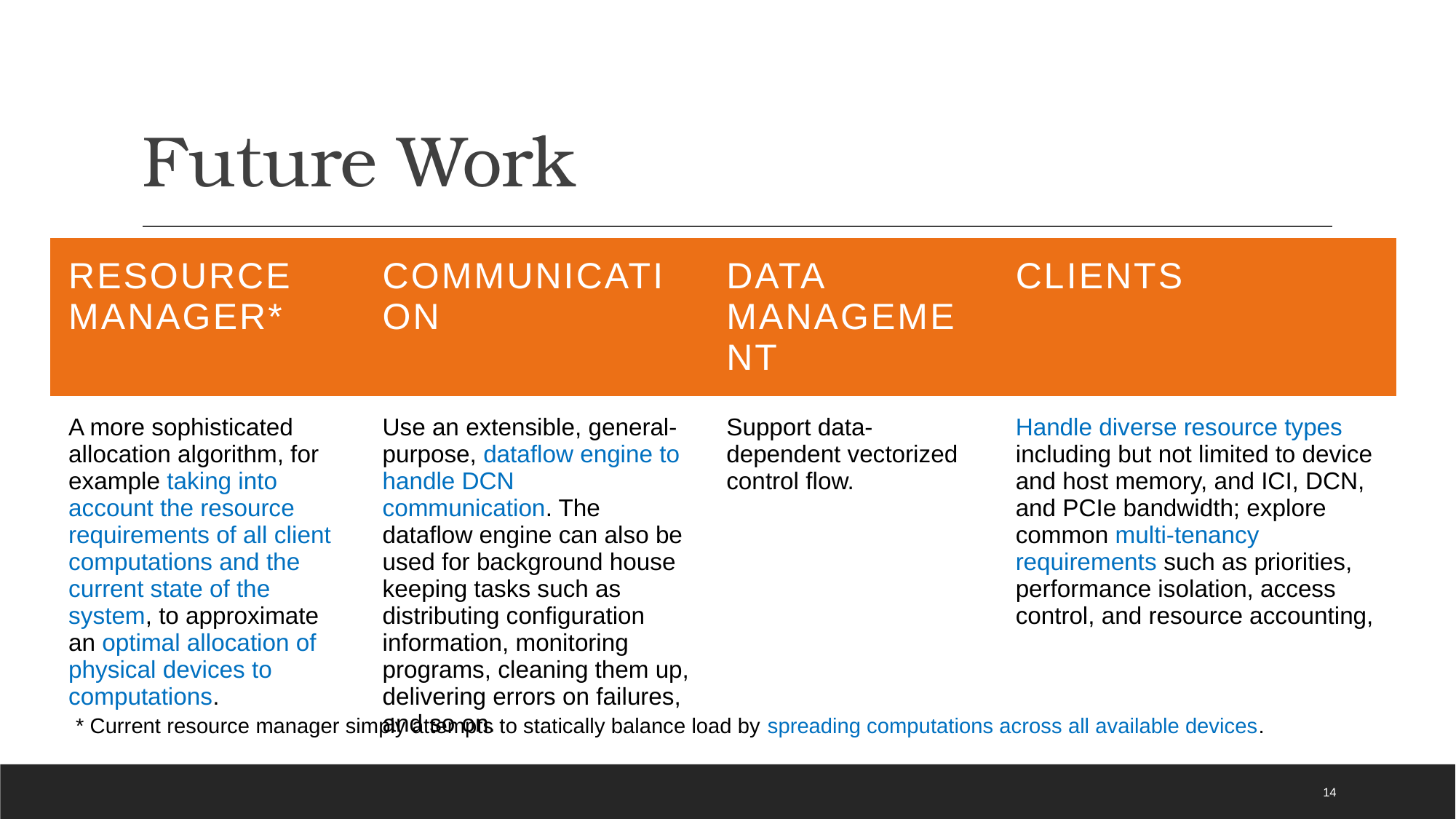

# Future Work
| Resource Manager\* | communication | Data Management | Clients |
| --- | --- | --- | --- |
| A more sophisticated allocation algorithm, for example taking into account the resource requirements of all client computations and the current state of the system, to approximate an optimal allocation of physical devices to computations. | Use an extensible, general-purpose, dataﬂow engine to handle DCN communication. The dataflow engine can also be used for background house keeping tasks such as distributing conﬁguration information, monitoring programs, cleaning them up, delivering errors on failures, and so on. | Support data-dependent vectorized control ﬂow. | Handle diverse resource types including but not limited to device and host memory, and ICI, DCN, and PCIe bandwidth; explore common multi-tenancy requirements such as priorities, performance isolation, access control, and resource accounting, |
* Current resource manager simply attempts to statically balance load by spreading computations across all available devices.
14